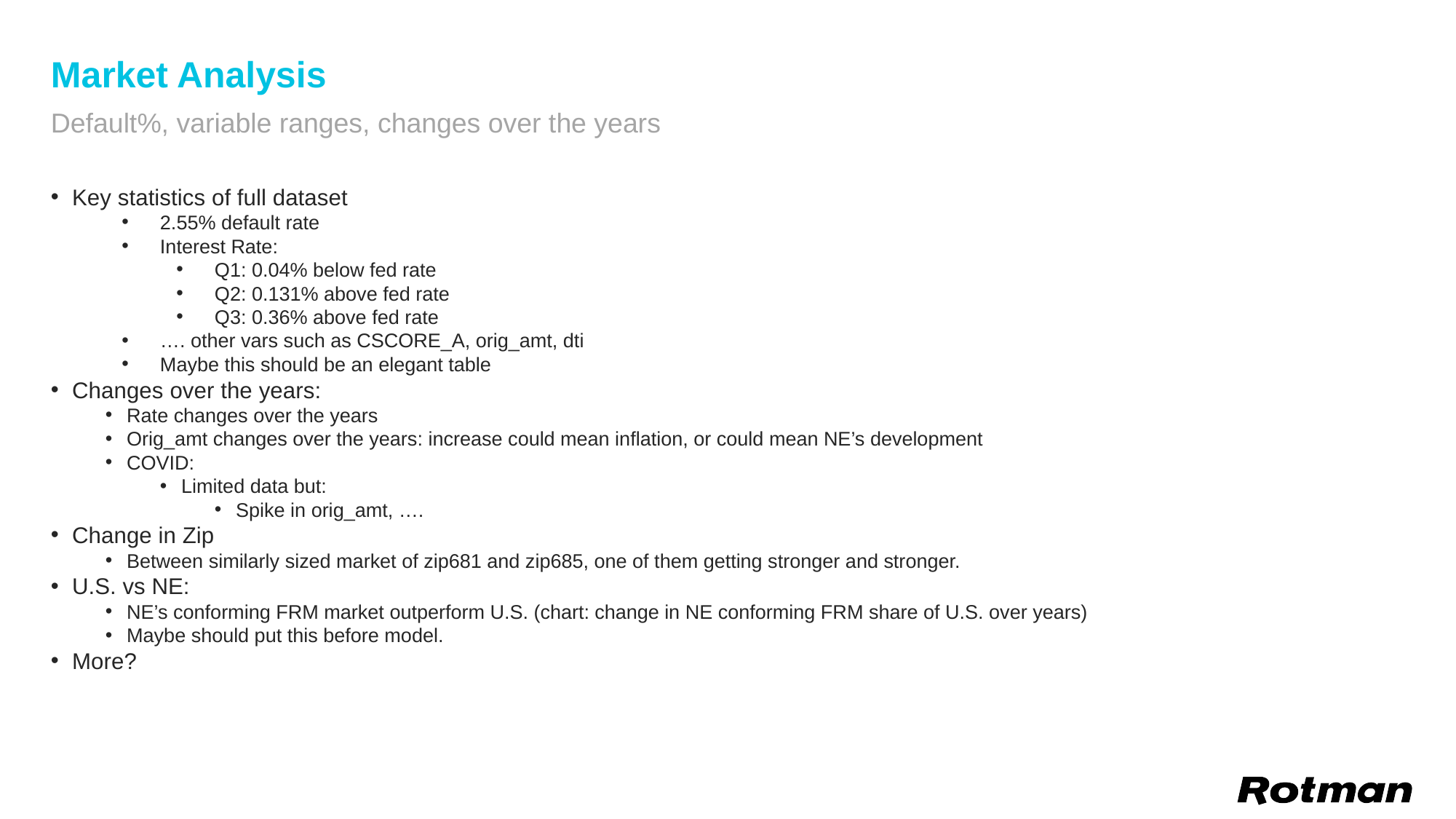

# Market Analysis
Default%, variable ranges, changes over the years
Key statistics of full dataset
2.55% default rate
Interest Rate:
Q1: 0.04% below fed rate
Q2: 0.131% above fed rate
Q3: 0.36% above fed rate
…. other vars such as CSCORE_A, orig_amt, dti
Maybe this should be an elegant table
Changes over the years:
Rate changes over the years
Orig_amt changes over the years: increase could mean inflation, or could mean NE’s development
COVID:
Limited data but:
Spike in orig_amt, ….
Change in Zip
Between similarly sized market of zip681 and zip685, one of them getting stronger and stronger.
U.S. vs NE:
NE’s conforming FRM market outperform U.S. (chart: change in NE conforming FRM share of U.S. over years)
Maybe should put this before model.
More?